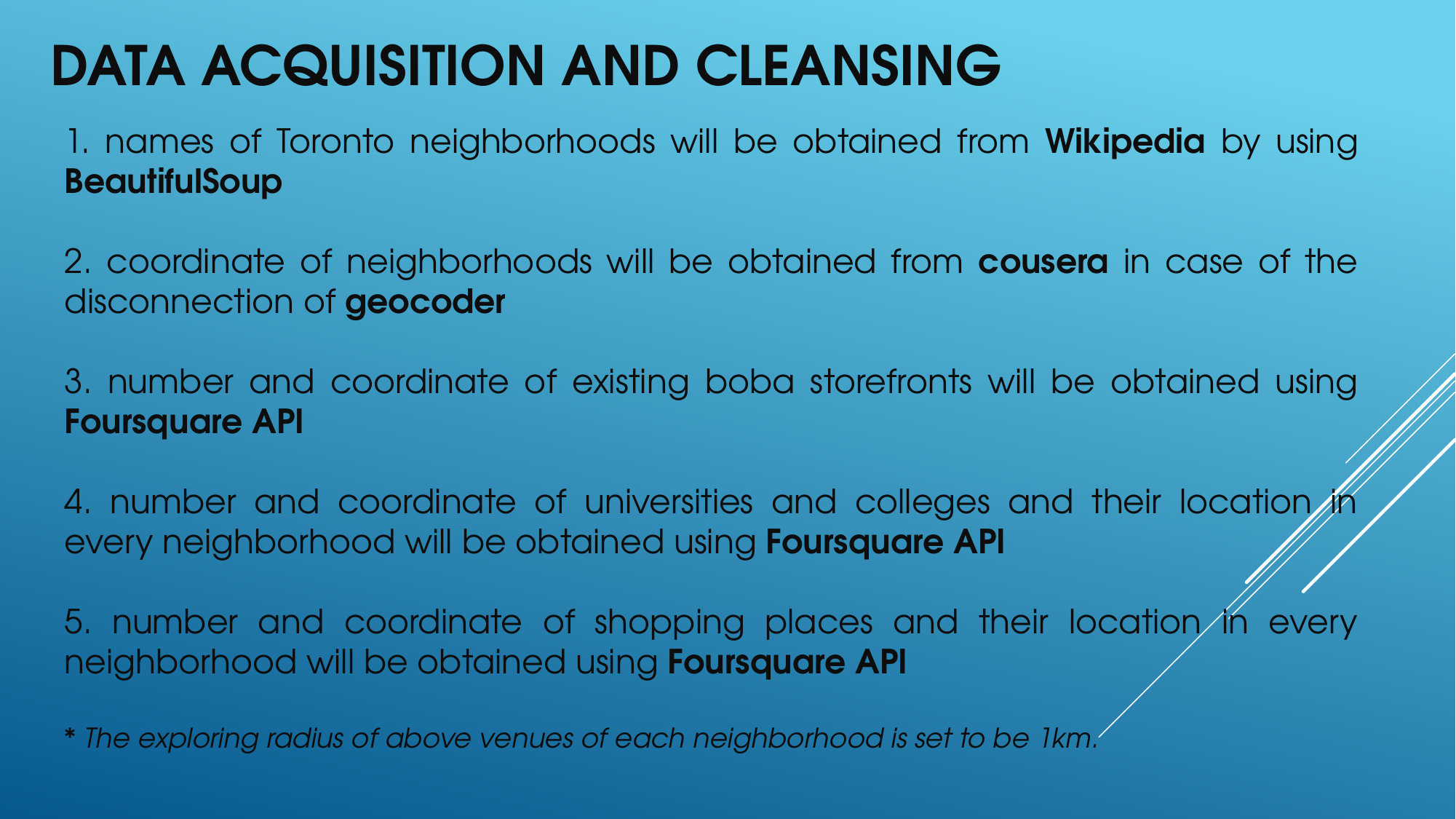

# Data acquisition and cleansing
1. names of Toronto neighborhoods will be obtained from Wikipedia by using BeautifulSoup

2. coordinate of neighborhoods will be obtained from cousera in case of the disconnection of geocoder

3. number and coordinate of existing boba storefronts will be obtained using Foursquare API

4. number and coordinate of universities and colleges and their location in every neighborhood will be obtained using Foursquare API

5. number and coordinate of shopping places and their location in every neighborhood will be obtained using Foursquare API

* The exploring radius of above venues of each neighborhood is set to be 1km.